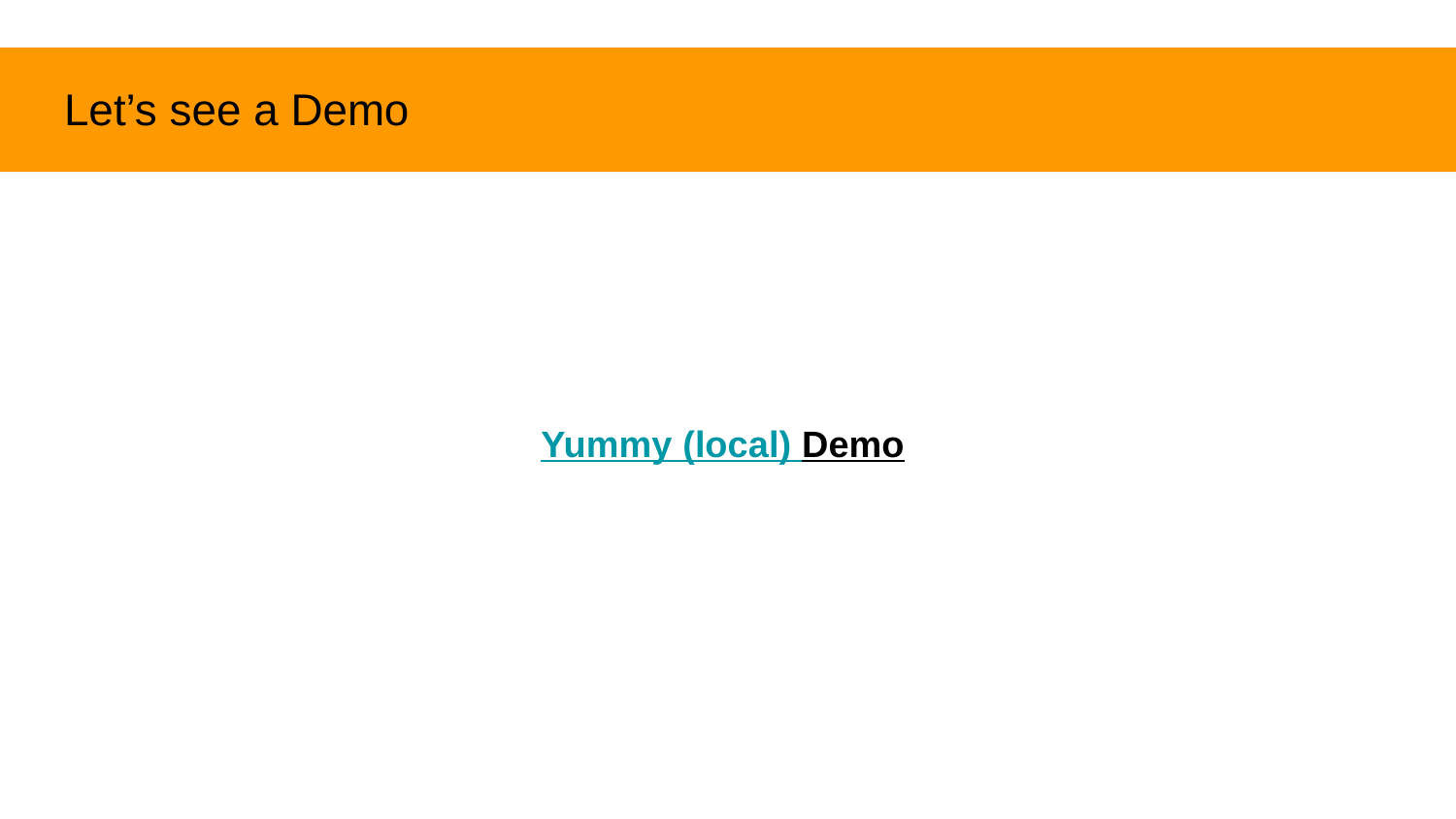

# Let’s see a Demo
Yummy (local) Demo